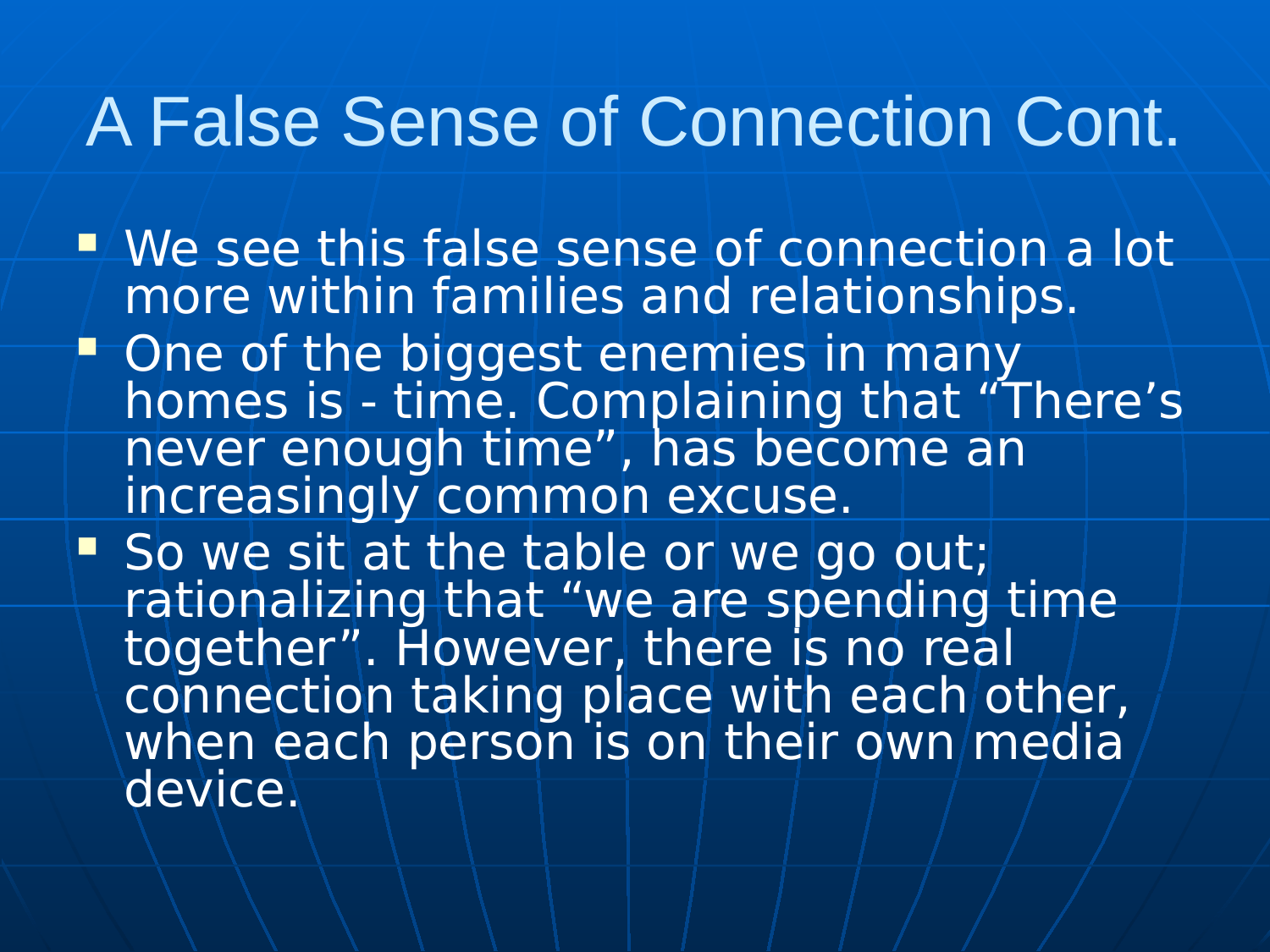

# A False Sense of Connection Cont.
We see this false sense of connection a lot more within families and relationships.
One of the biggest enemies in many homes is - time. Complaining that “There’s never enough time”, has become an increasingly common excuse.
So we sit at the table or we go out; rationalizing that “we are spending time together”. However, there is no real connection taking place with each other, when each person is on their own media device.